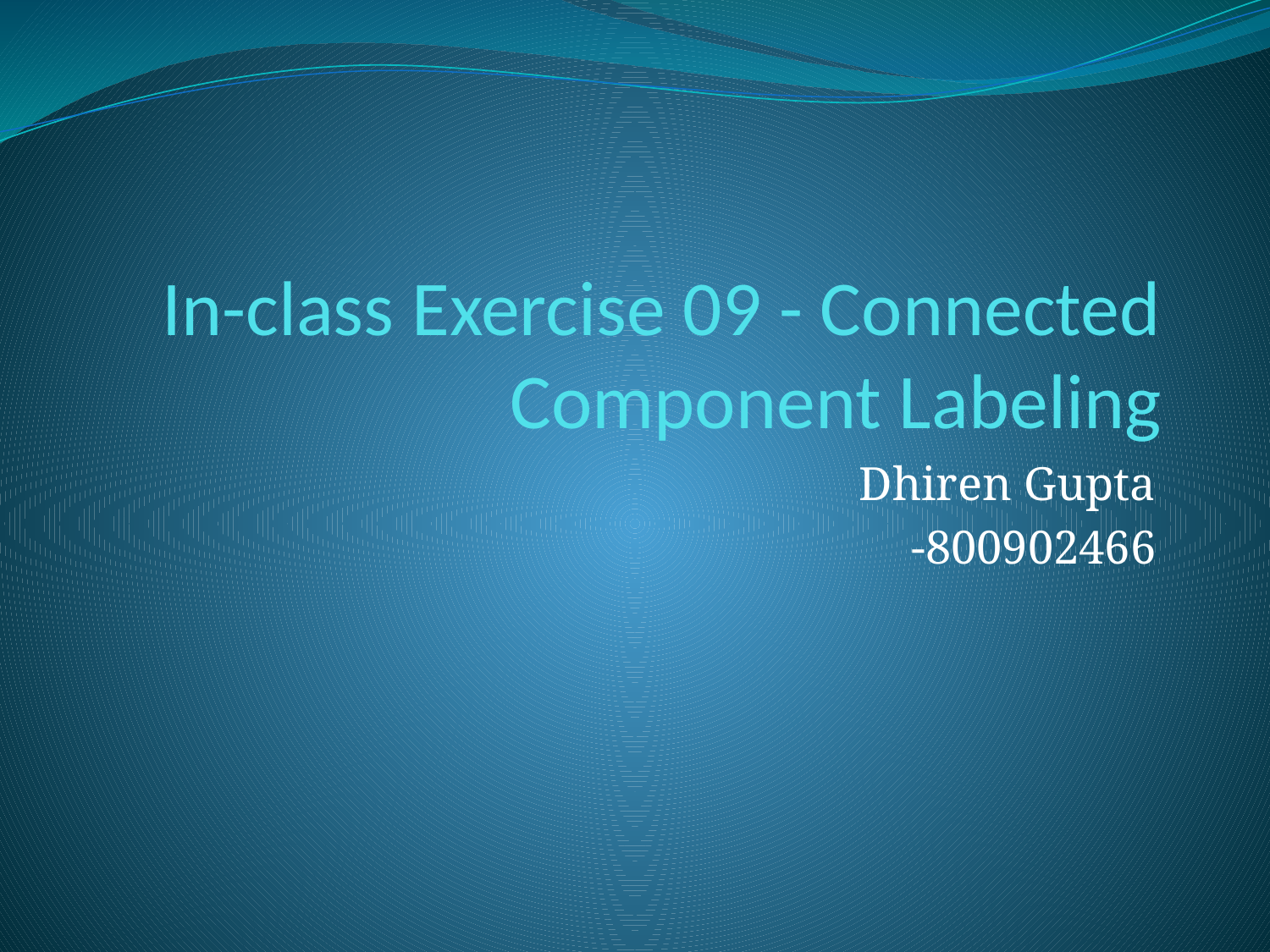

# In-class Exercise 09 - Connected Component Labeling
Dhiren Gupta
-800902466